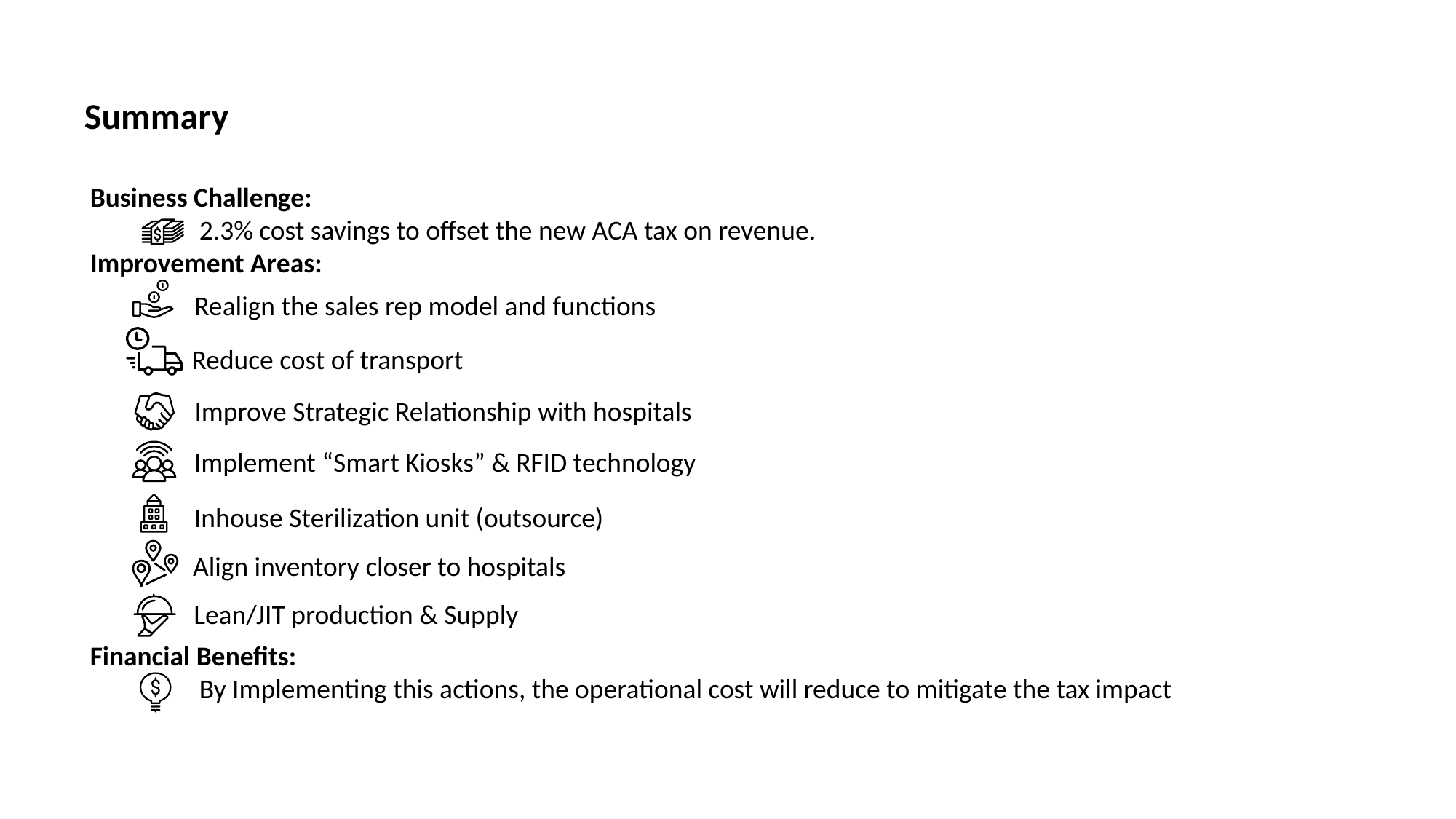

Summary
Business Challenge:
	2.3% cost savings to offset the new ACA tax on revenue.
Improvement Areas:

Financial Benefits:
	By Implementing this actions, the operational cost will reduce to mitigate the tax impact

Realign the sales rep model and functions

Reduce cost of transport
Improve Strategic Relationship with hospitals

Implement “Smart Kiosks” & RFID technology

Inhouse Sterilization unit (outsource)

Align inventory closer to hospitals
Lean/JIT production & Supply